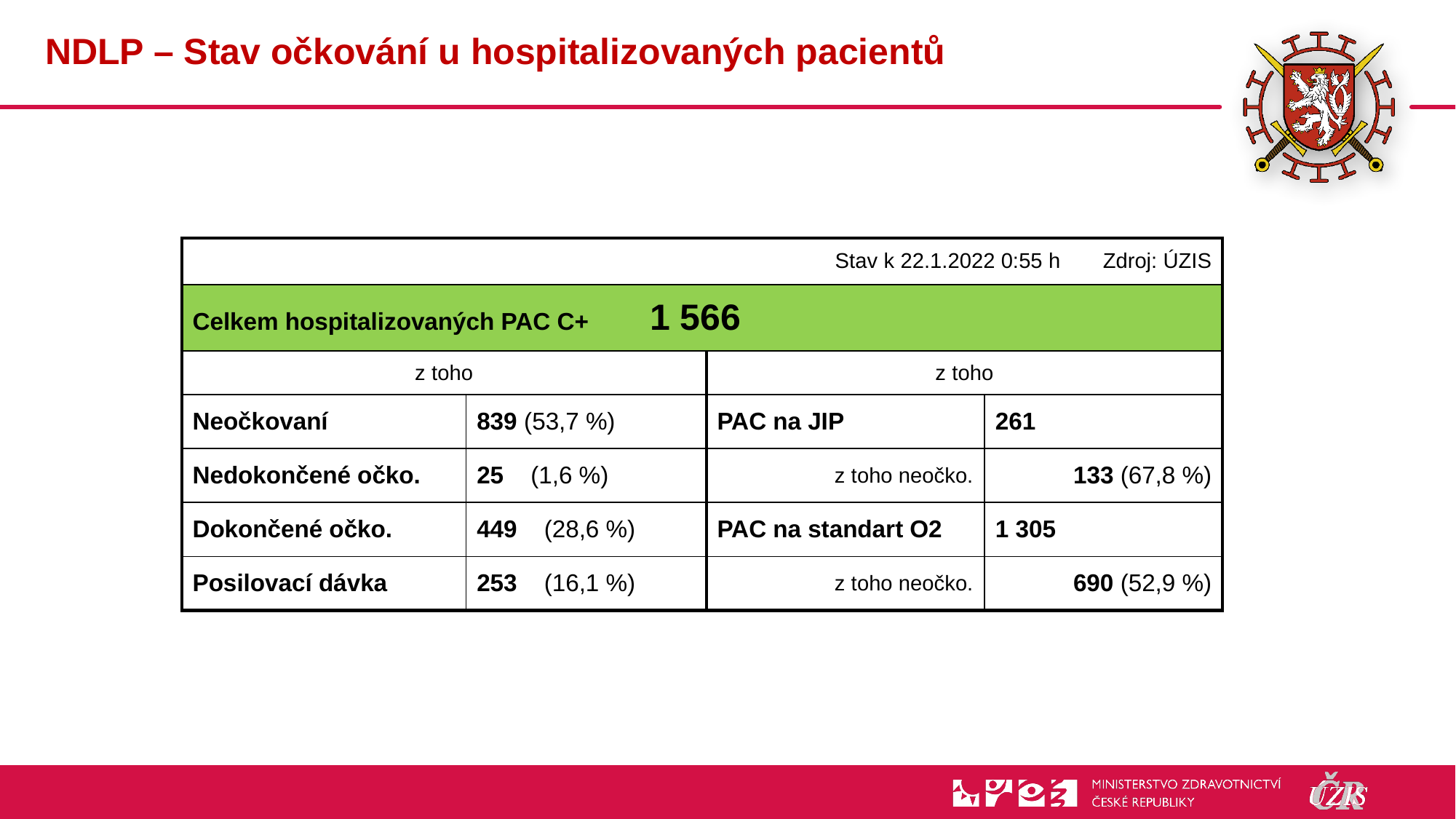

# NDLP – Stav očkování u hospitalizovaných pacientů
|  |  |  | Stav k 22.1.2022 0:55 h |  | Zdroj: ÚZIS |
| --- | --- | --- | --- | --- | --- |
| Celkem hospitalizovaných PAC C+ 1 566 |  |  |  |  |  |
| z toho |  |  | z toho |  |  |
| Neočkovaní |  | 839 (53,7 %) | PAC na JIP | 261 |  |
| Nedokončené očko. |  | 25 (1,6 %) | z toho neočko. | 133 (67,8 %) |  |
| Dokončené očko. |  | 449 (28,6 %) | PAC na standart O2 | 1 305 |  |
| Posilovací dávka |  | 253 (16,1 %) | z toho neočko. | 690 (52,9 %) |  |